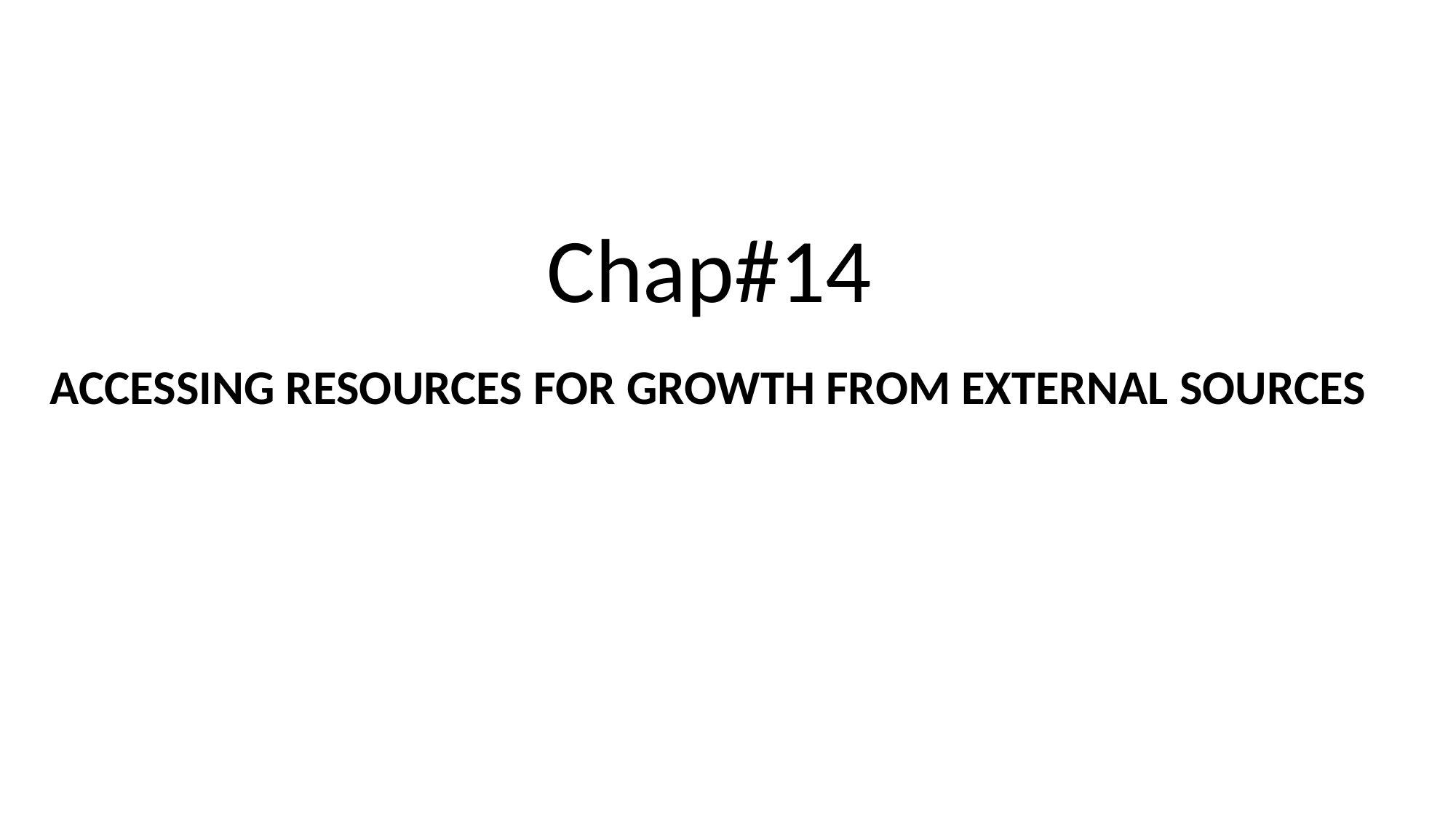

# Chap#14
ACCESSING RESOURCES FOR GROWTH FROM EXTERNAL SOURCES